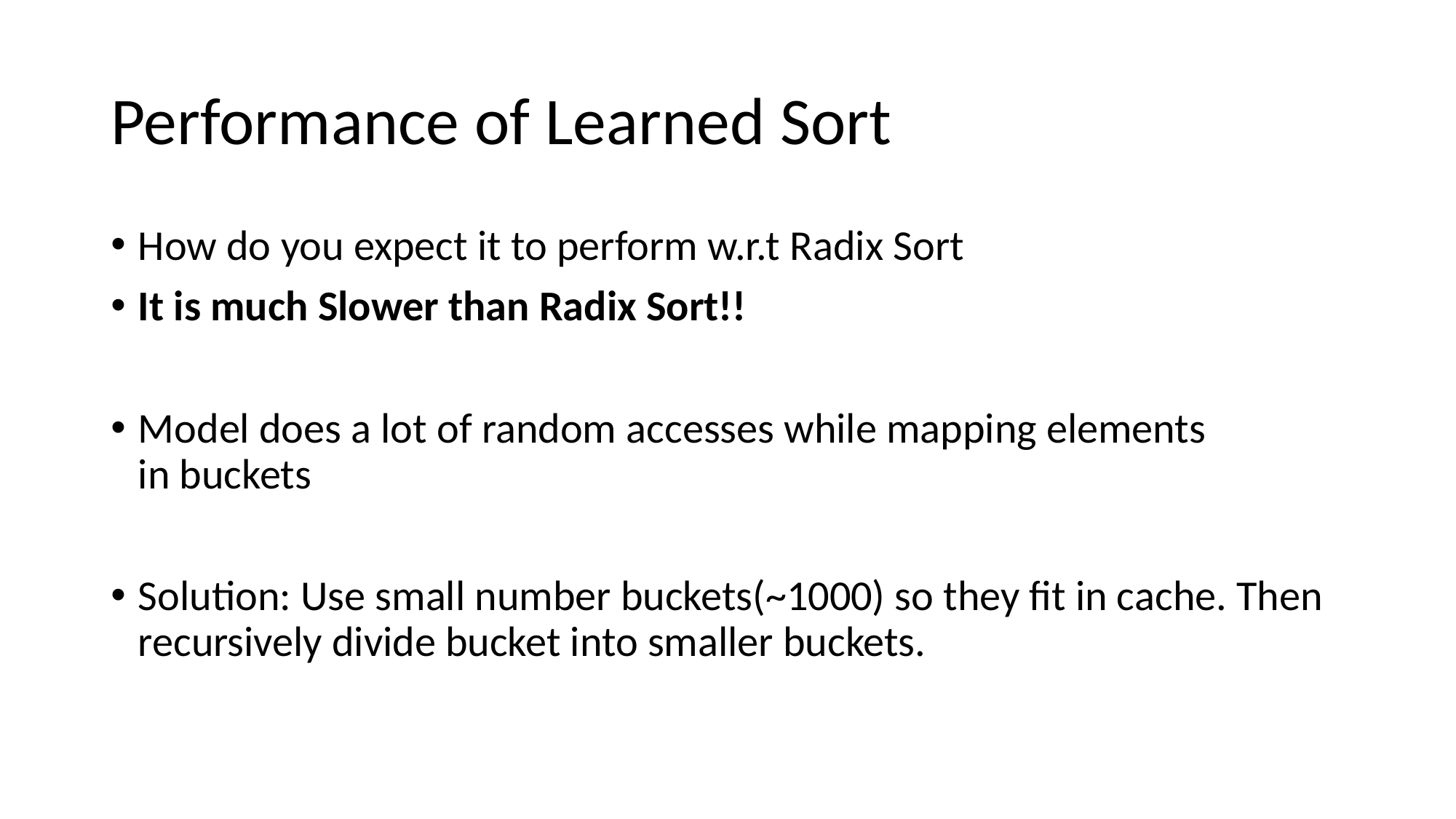

# Performance of Learned Sort
How do you expect it to perform w.r.t Radix Sort
It is much Slower than Radix Sort!!

Model does a lot of random accesses while mapping elements in buckets

Solution: Use small number buckets(~1000) so they fit in cache. Then recursively divide bucket into smaller buckets.